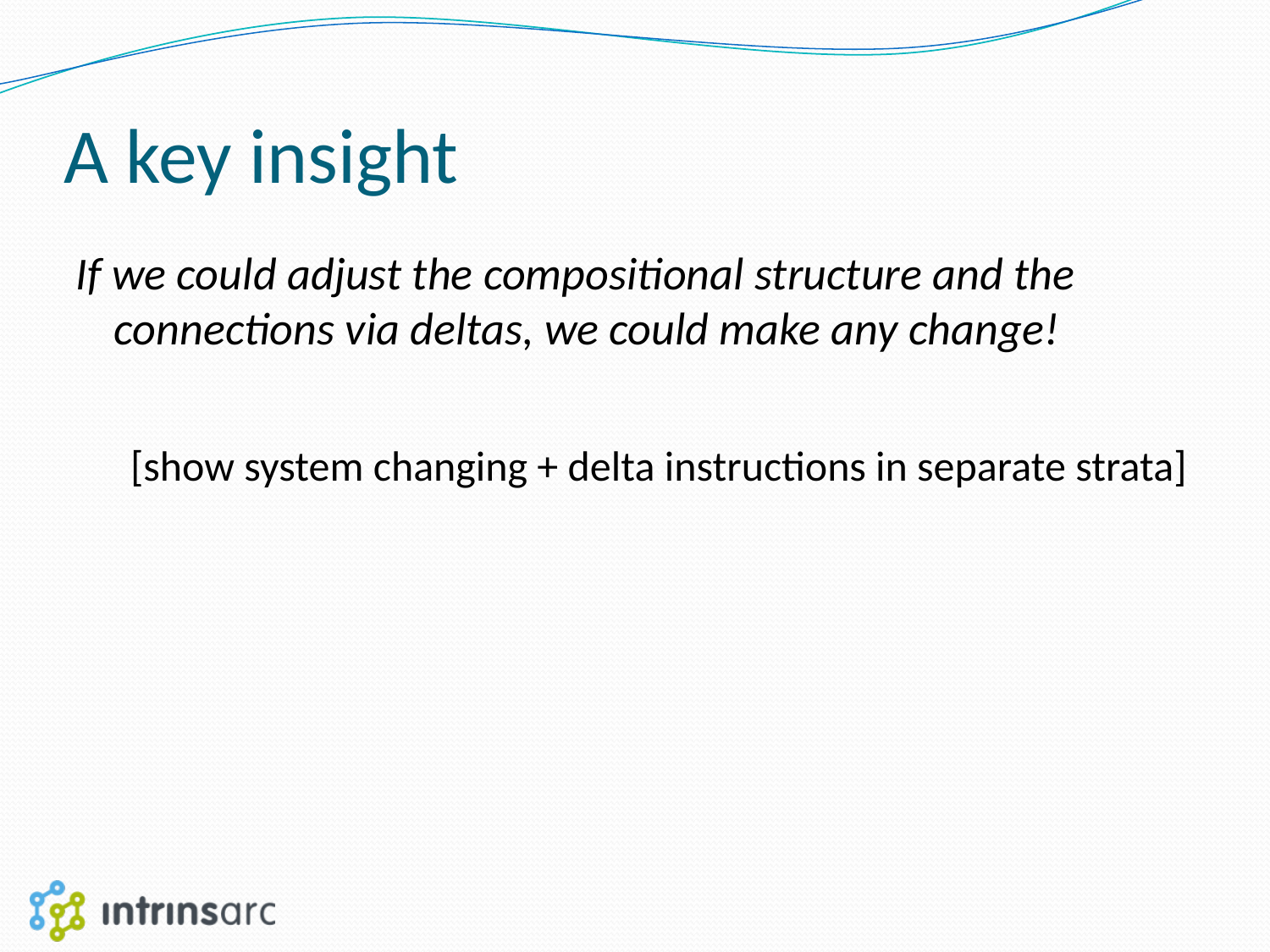

# A key insight
If we could adjust the compositional structure and the connections via deltas, we could make any change!

[show system changing + delta instructions in separate strata]